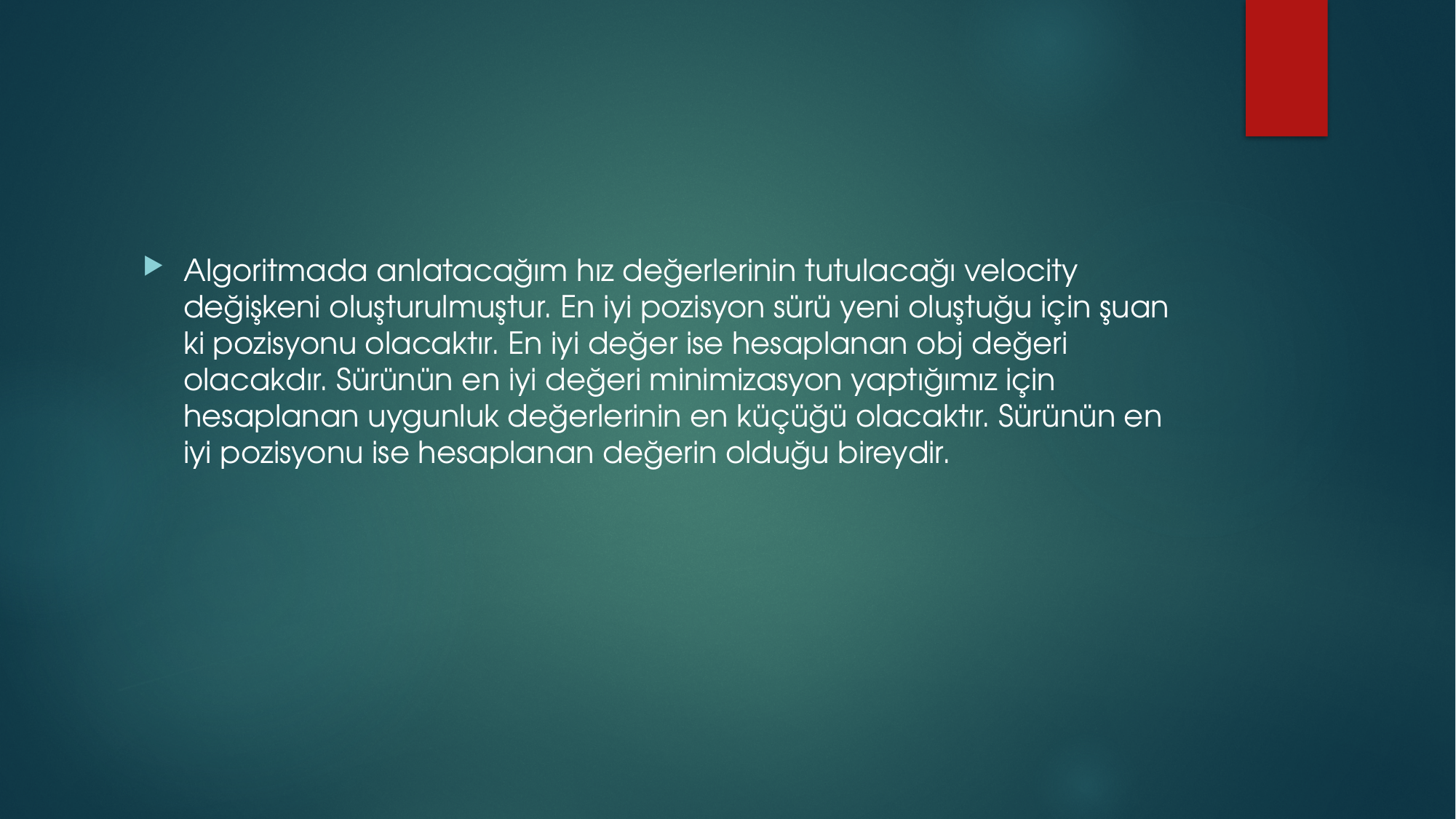

#
Algoritmada anlatacağım hız değerlerinin tutulacağı velocity değişkeni oluşturulmuştur. En iyi pozisyon sürü yeni oluştuğu için şuan ki pozisyonu olacaktır. En iyi değer ise hesaplanan obj değeri olacakdır. Sürünün en iyi değeri minimizasyon yaptığımız için hesaplanan uygunluk değerlerinin en küçüğü olacaktır. Sürünün en iyi pozisyonu ise hesaplanan değerin olduğu bireydir.